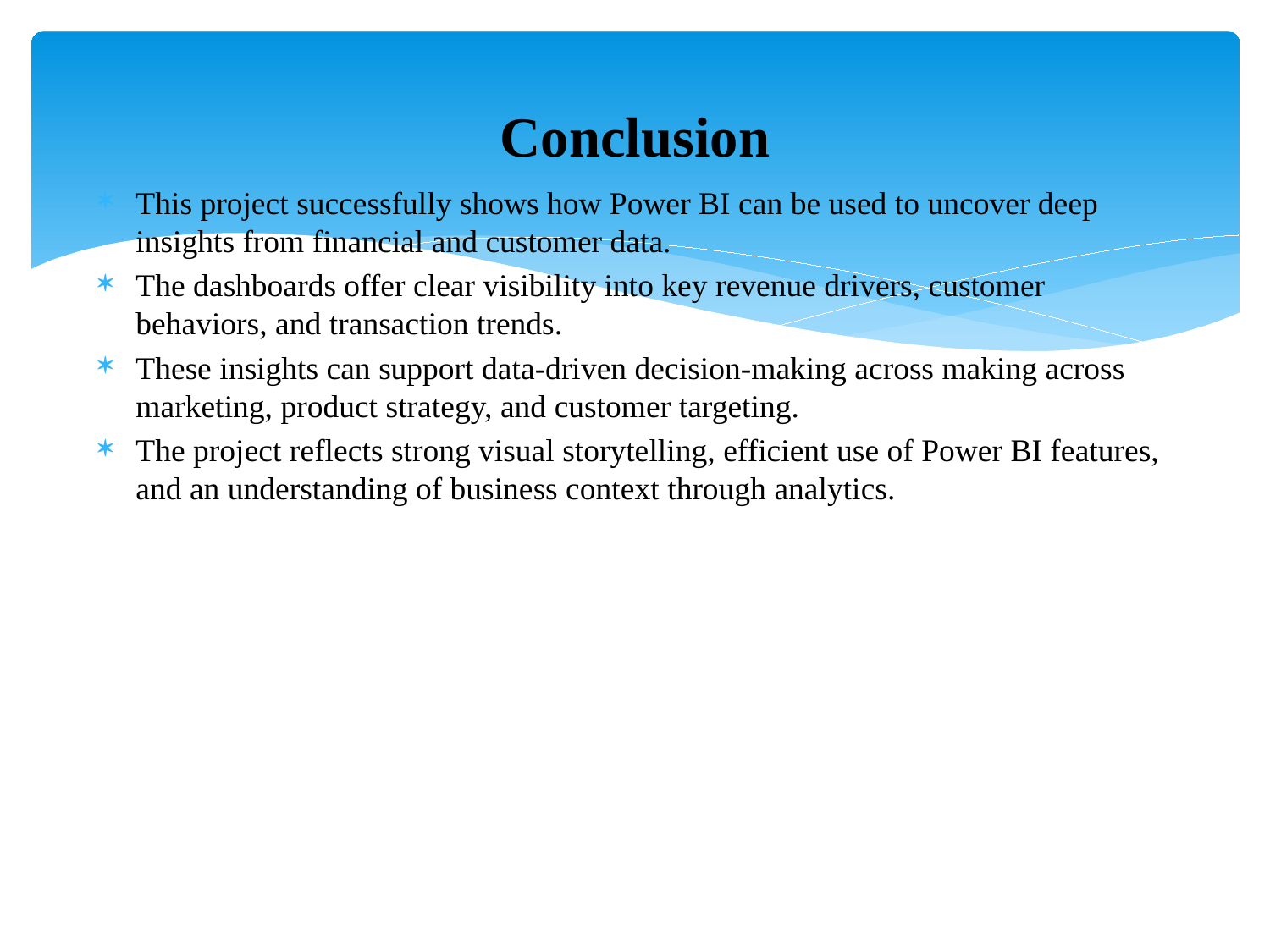

# Conclusion
This project successfully shows how Power BI can be used to uncover deep insights from financial and customer data.
The dashboards offer clear visibility into key revenue drivers, customer behaviors, and transaction trends.
These insights can support data-driven decision-making across making across marketing, product strategy, and customer targeting.
The project reflects strong visual storytelling, efficient use of Power BI features, and an understanding of business context through analytics.